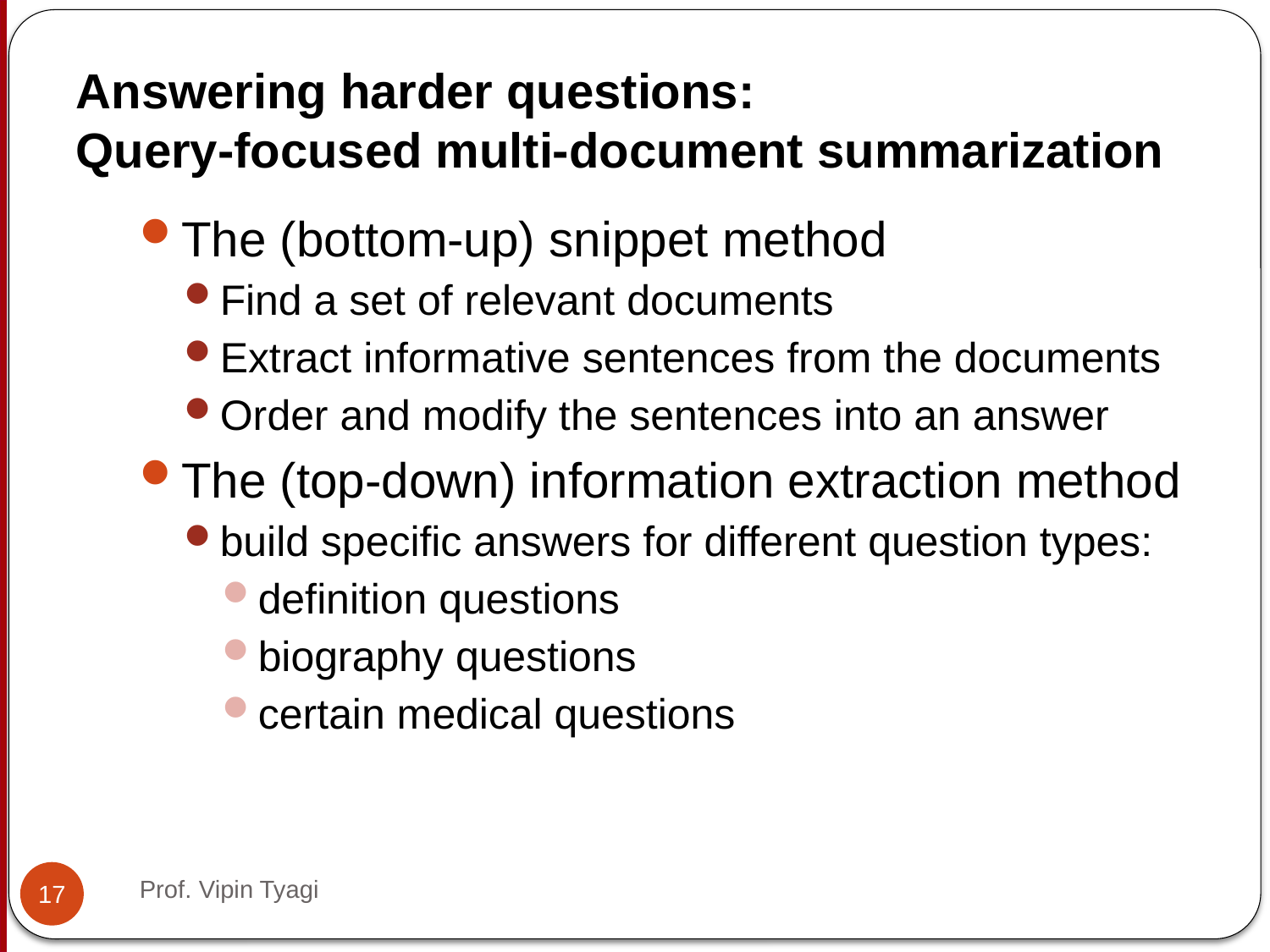

# Answering harder questions: Query-focused multi-document summarization
The (bottom-up) snippet method
Find a set of relevant documents
Extract informative sentences from the documents
Order and modify the sentences into an answer
The (top-down) information extraction method
build specific answers for different question types:
definition questions
biography questions
certain medical questions

Prof. Vipin Tyagi
17